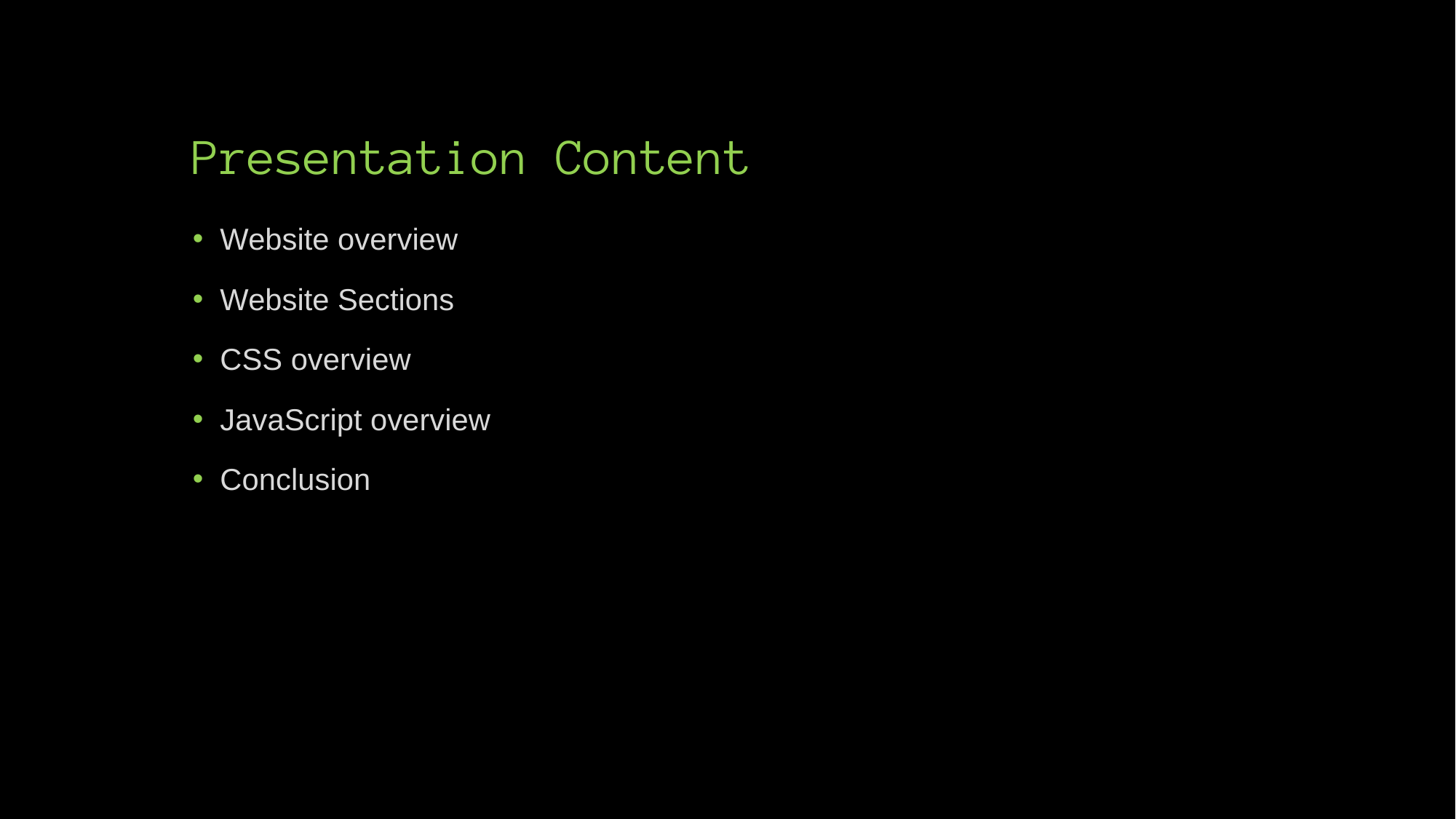

# Presentation Content
Website overview
Website Sections
CSS overview
JavaScript overview
Conclusion